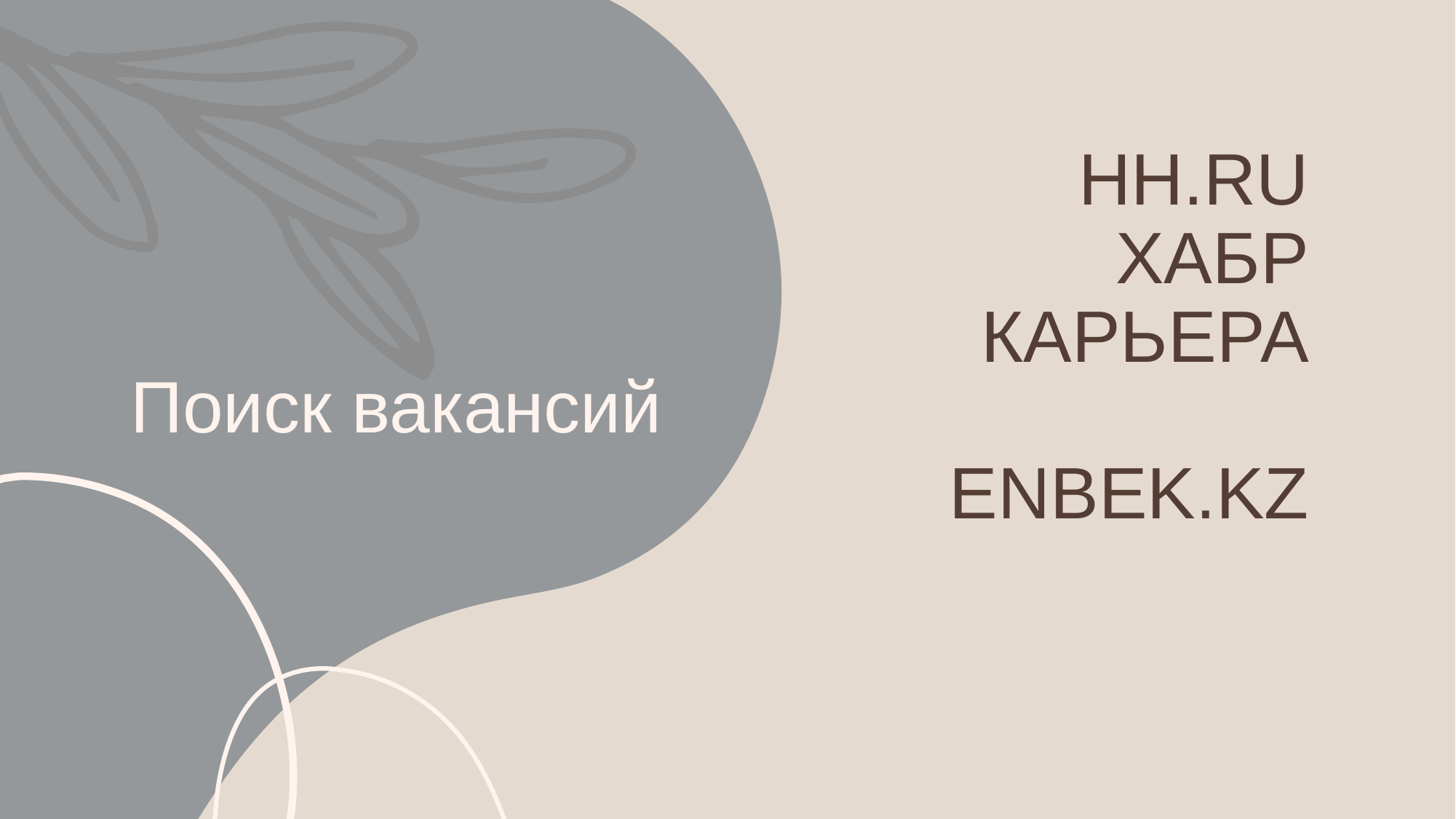

# Поиск вакансий
hh.ru
хабр карьера
enbek.kz